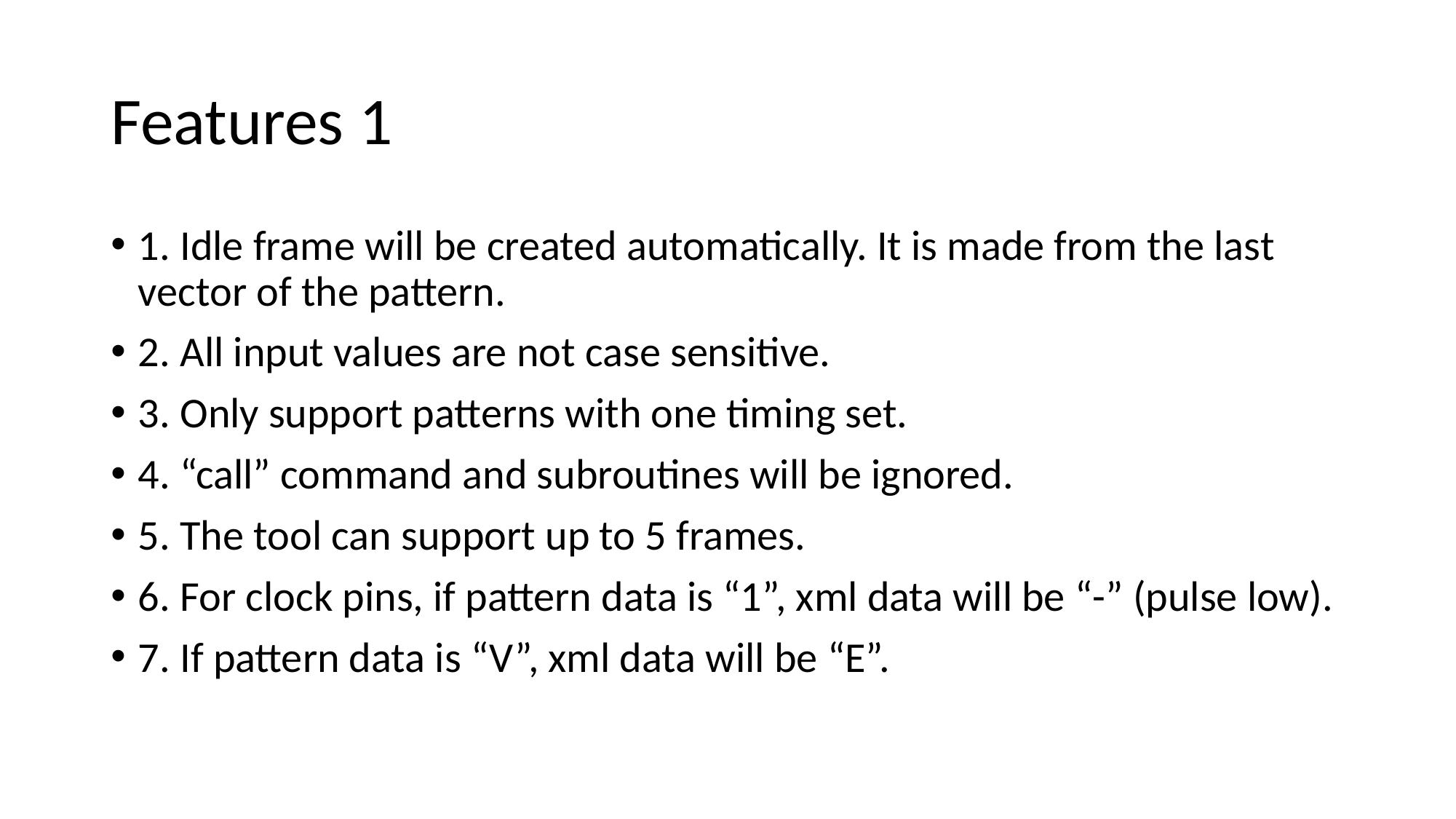

# Features 1
1. Idle frame will be created automatically. It is made from the last vector of the pattern.
2. All input values are not case sensitive.
3. Only support patterns with one timing set.
4. “call” command and subroutines will be ignored.
5. The tool can support up to 5 frames.
6. For clock pins, if pattern data is “1”, xml data will be “-” (pulse low).
7. If pattern data is “V”, xml data will be “E”.